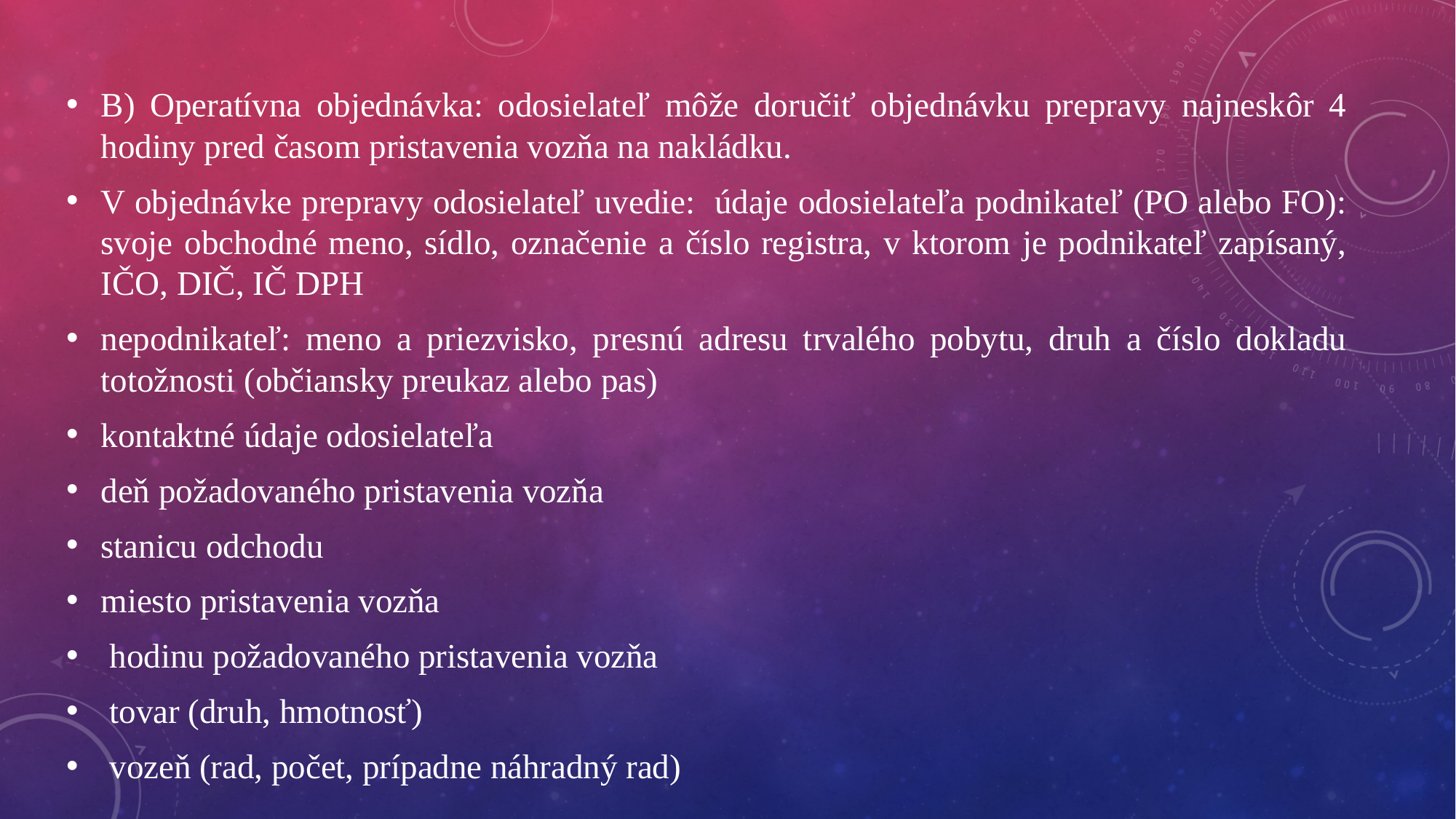

B) Operatívna objednávka: odosielateľ môže doručiť objednávku prepravy najneskôr 4 hodiny pred časom pristavenia vozňa na nakládku.
V objednávke prepravy odosielateľ uvedie:  údaje odosielateľa podnikateľ (PO alebo FO): svoje obchodné meno, sídlo, označenie a číslo registra, v ktorom je podnikateľ zapísaný, IČO, DIČ, IČ DPH
nepodnikateľ: meno a priezvisko, presnú adresu trvalého pobytu, druh a číslo dokladu totožnosti (občiansky preukaz alebo pas)
kontaktné údaje odosielateľa
deň požadovaného pristavenia vozňa
stanicu odchodu
miesto pristavenia vozňa
 hodinu požadovaného pristavenia vozňa
 tovar (druh, hmotnosť)
 vozeň (rad, počet, prípadne náhradný rad)